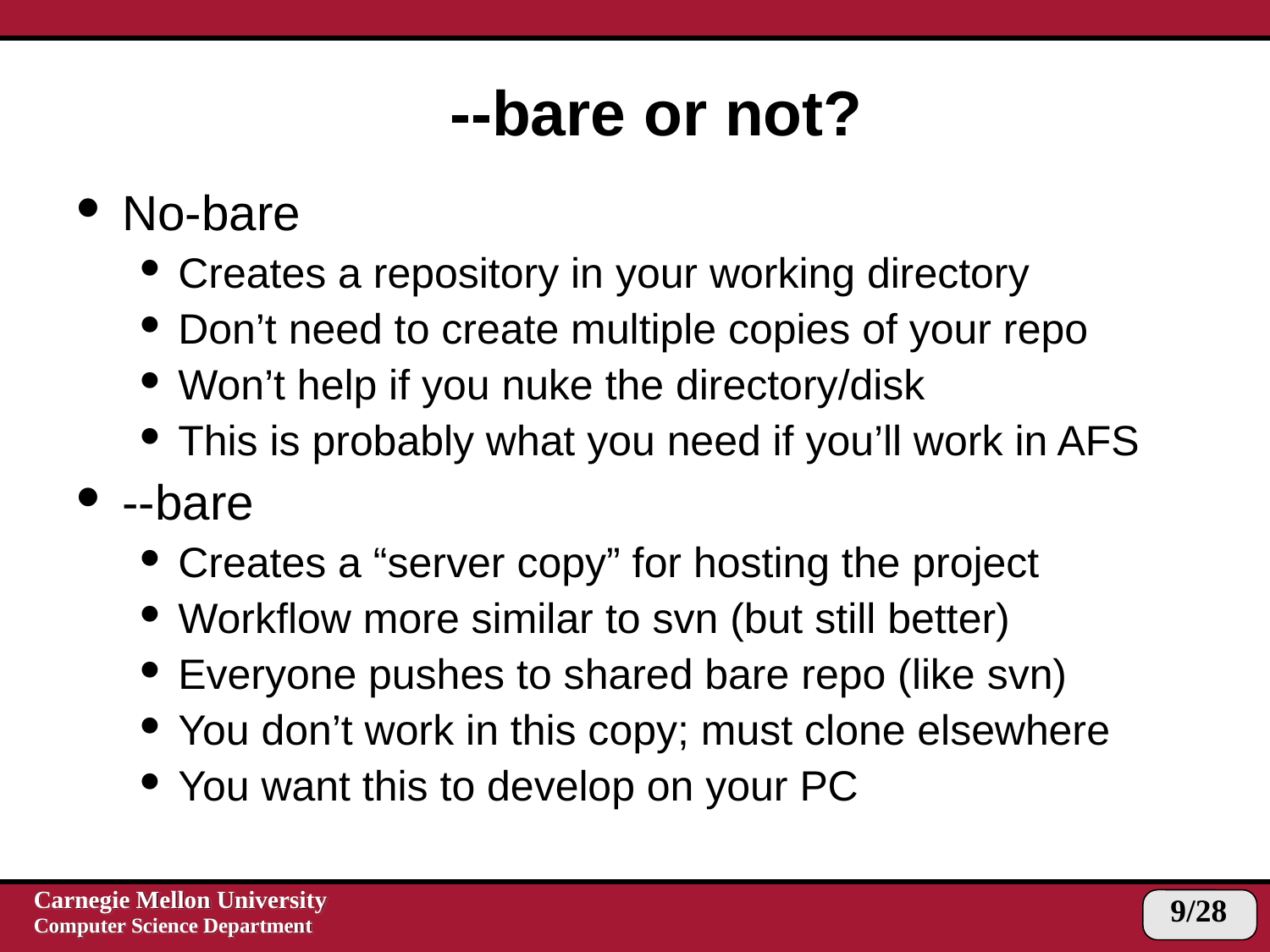

# --bare or not?
No-bare
Creates a repository in your working directory
Don’t need to create multiple copies of your repo
Won’t help if you nuke the directory/disk
This is probably what you need if you’ll work in AFS
--bare
Creates a “server copy” for hosting the project
Workflow more similar to svn (but still better)
Everyone pushes to shared bare repo (like svn)
You don’t work in this copy; must clone elsewhere
You want this to develop on your PC